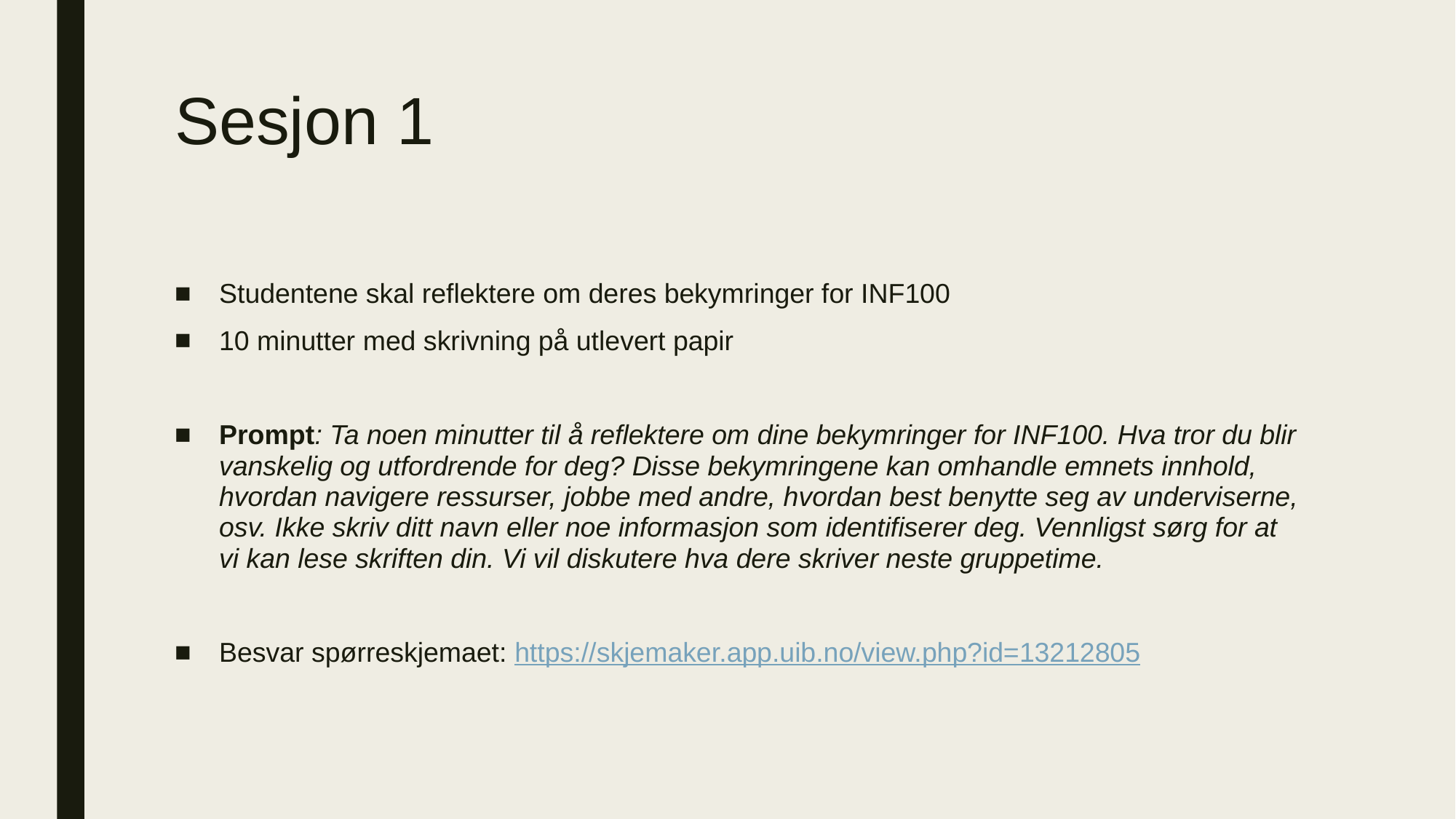

# Sesjon 1
Studentene skal reflektere om deres bekymringer for INF100
10 minutter med skrivning på utlevert papir

Prompt: Ta noen minutter til å reflektere om dine bekymringer for INF100. Hva tror du blir vanskelig og utfordrende for deg? Disse bekymringene kan omhandle emnets innhold, hvordan navigere ressurser, jobbe med andre, hvordan best benytte seg av underviserne, osv. Ikke skriv ditt navn eller noe informasjon som identifiserer deg. Vennligst sørg for at vi kan lese skriften din. Vi vil diskutere hva dere skriver neste gruppetime.

Besvar spørreskjemaet: https://skjemaker.app.uib.no/view.php?id=13212805